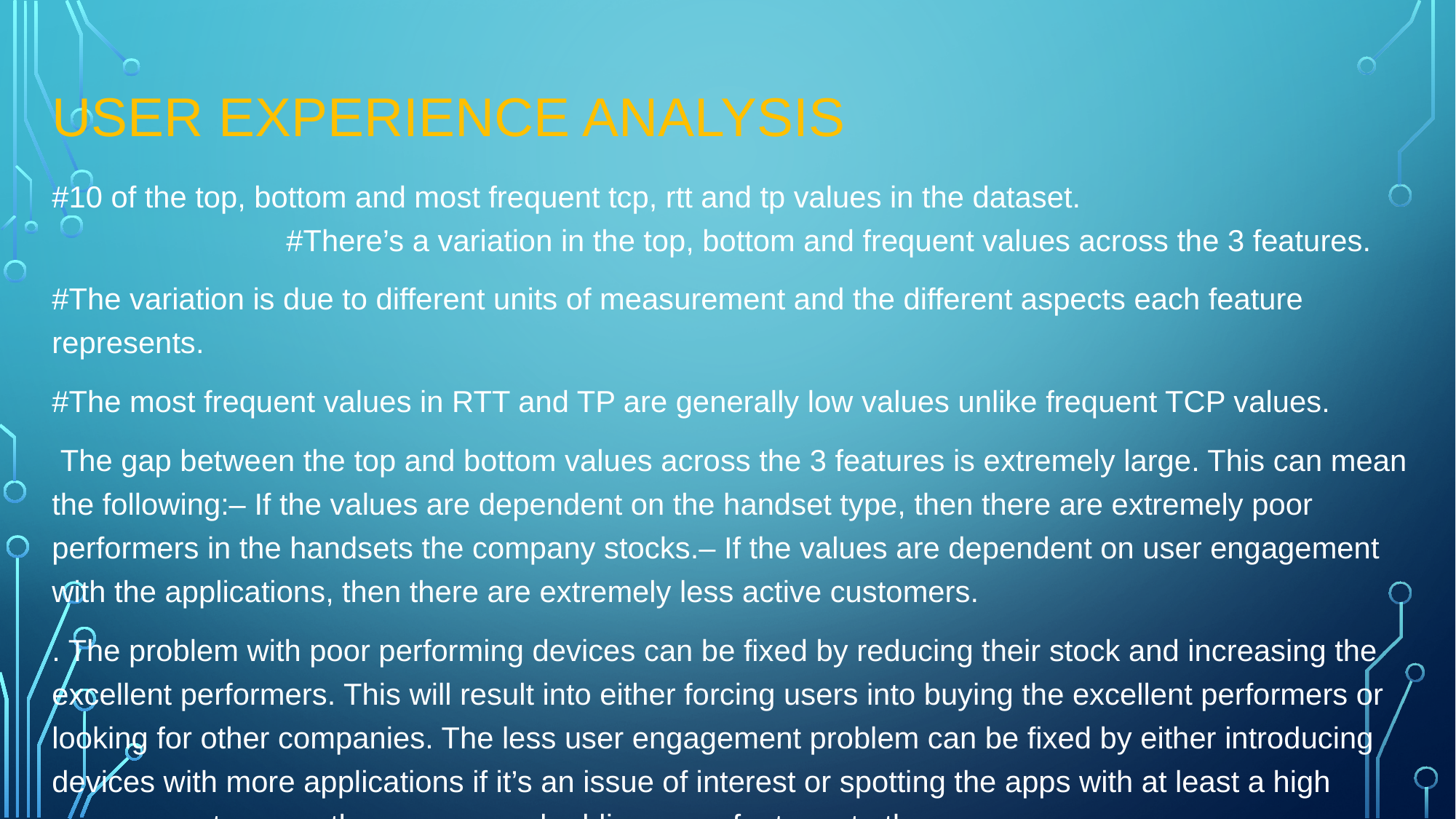

# USER EXPERIENCE ANALYSIS
#10 of the top, bottom and most frequent tcp, rtt and tp values in the dataset.                                                                      #There’s a variation in the top, bottom and frequent values across the 3 features.
#The variation is due to different units of measurement and the different aspects each feature represents.
#The most frequent values in RTT and TP are generally low values unlike frequent TCP values.
 The gap between the top and bottom values across the 3 features is extremely large. This can mean the following:– If the values are dependent on the handset type, then there are extremely poor performers in the handsets the company stocks.– If the values are dependent on user engagement with the applications, then there are extremely less active customers.
. The problem with poor performing devices can be fixed by reducing their stock and increasing the excellent performers. This will result into either forcing users into buying the excellent performers or looking for other companies. The less user engagement problem can be fixed by either introducing devices with more applications if it’s an issue of interest or spotting the apps with at least a high engagement among these users and adding more features to them